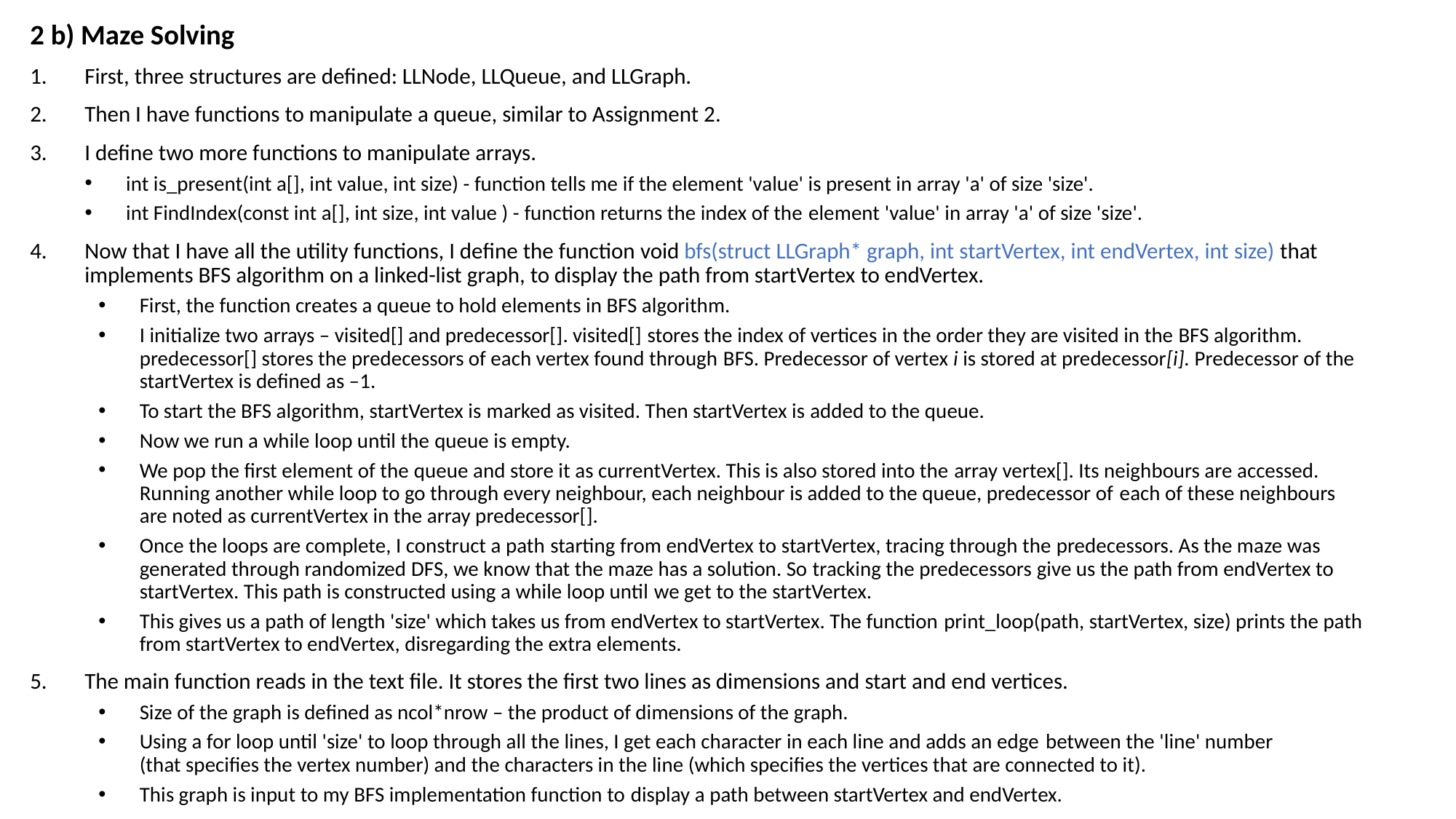

2 b) Maze Solving
First, three structures are defined: LLNode, LLQueue, and LLGraph.
Then I have functions to manipulate a queue, similar to Assignment 2.
I define two more functions to manipulate arrays.
int is_present(int a[], int value, int size) - function tells me if the element 'value' is present in array 'a' of size 'size'.
int FindIndex(const int a[], int size, int value ) - function returns the index of the element 'value' in array 'a' of size 'size'.
Now that I have all the utility functions, I define the function void bfs(struct LLGraph* graph, int startVertex, int endVertex, int size) that implements BFS algorithm on a linked-list graph, to display the path from startVertex to endVertex.
First, the function creates a queue to hold elements in BFS algorithm.
I initialize two arrays – visited[] and predecessor[]. visited[] stores the index of vertices in the order they are visited in the BFS algorithm. predecessor[] stores the predecessors of each vertex found through BFS. Predecessor of vertex i is stored at predecessor[i]. Predecessor of the startVertex is defined as –1.
To start the BFS algorithm, startVertex is marked as visited. Then startVertex is added to the queue.
Now we run a while loop until the queue is empty.
We pop the first element of the queue and store it as currentVertex. This is also stored into the array vertex[]. Its neighbours are accessed. Running another while loop to go through every neighbour, each neighbour is added to the queue, predecessor of each of these neighbours are noted as currentVertex in the array predecessor[].
Once the loops are complete, I construct a path starting from endVertex to startVertex, tracing through the predecessors. As the maze was generated through randomized DFS, we know that the maze has a solution. So tracking the predecessors give us the path from endVertex to startVertex. This path is constructed using a while loop until we get to the startVertex.
This gives us a path of length 'size' which takes us from endVertex to startVertex. The function print_loop(path, startVertex, size) prints the path from startVertex to endVertex, disregarding the extra elements.
The main function reads in the text file. It stores the first two lines as dimensions and start and end vertices.
Size of the graph is defined as ncol*nrow – the product of dimensions of the graph.
Using a for loop until 'size' to loop through all the lines, I get each character in each line and adds an edge between the 'line' number (that specifies the vertex number) and the characters in the line (which specifies the vertices that are connected to it).
This graph is input to my BFS implementation function to display a path between startVertex and endVertex.